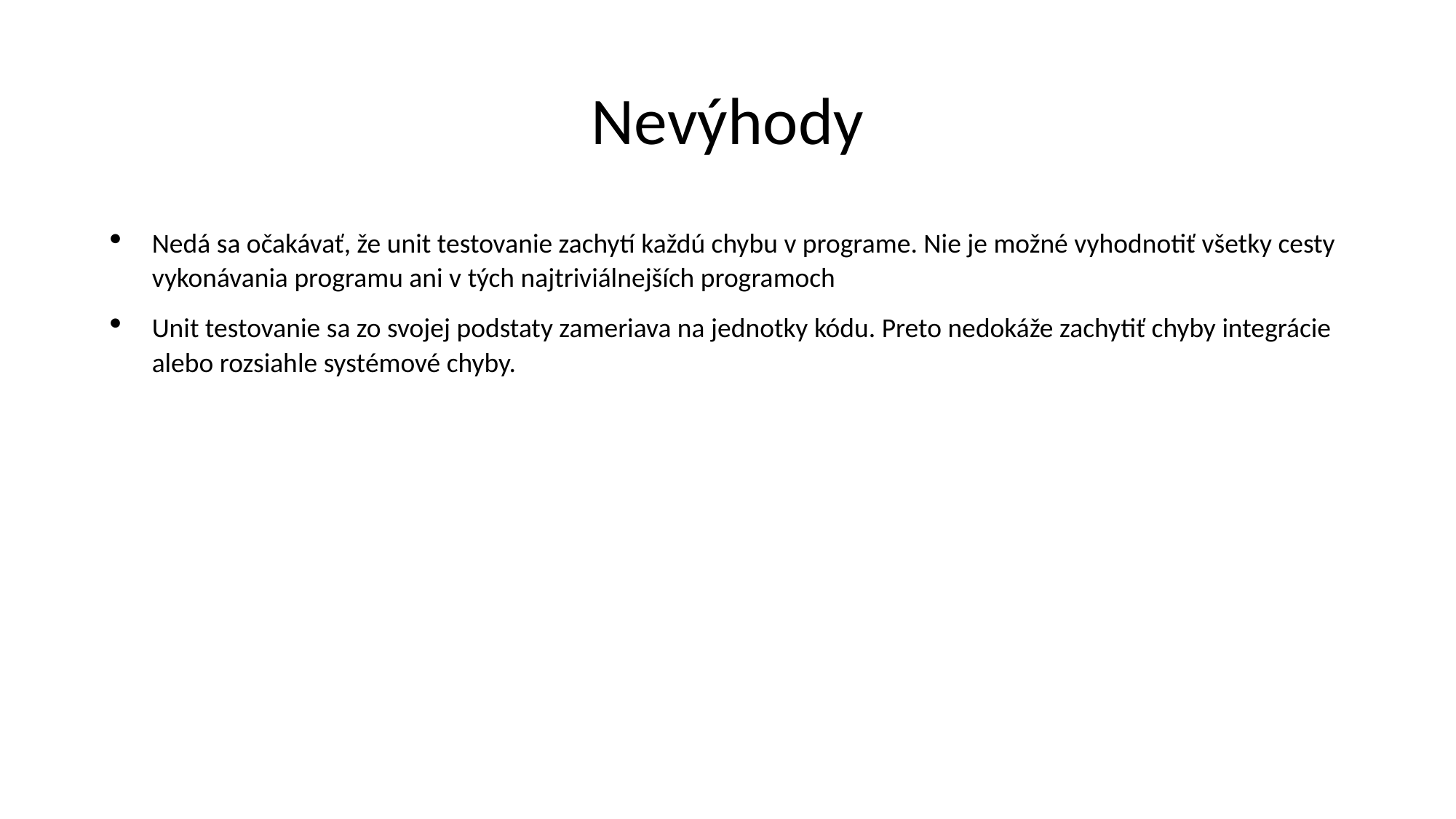

# Nevýhody
Nedá sa očakávať, že unit testovanie zachytí každú chybu v programe. Nie je možné vyhodnotiť všetky cesty vykonávania programu ani v tých najtriviálnejších programoch
Unit testovanie sa zo svojej podstaty zameriava na jednotky kódu. Preto nedokáže zachytiť chyby integrácie alebo rozsiahle systémové chyby.